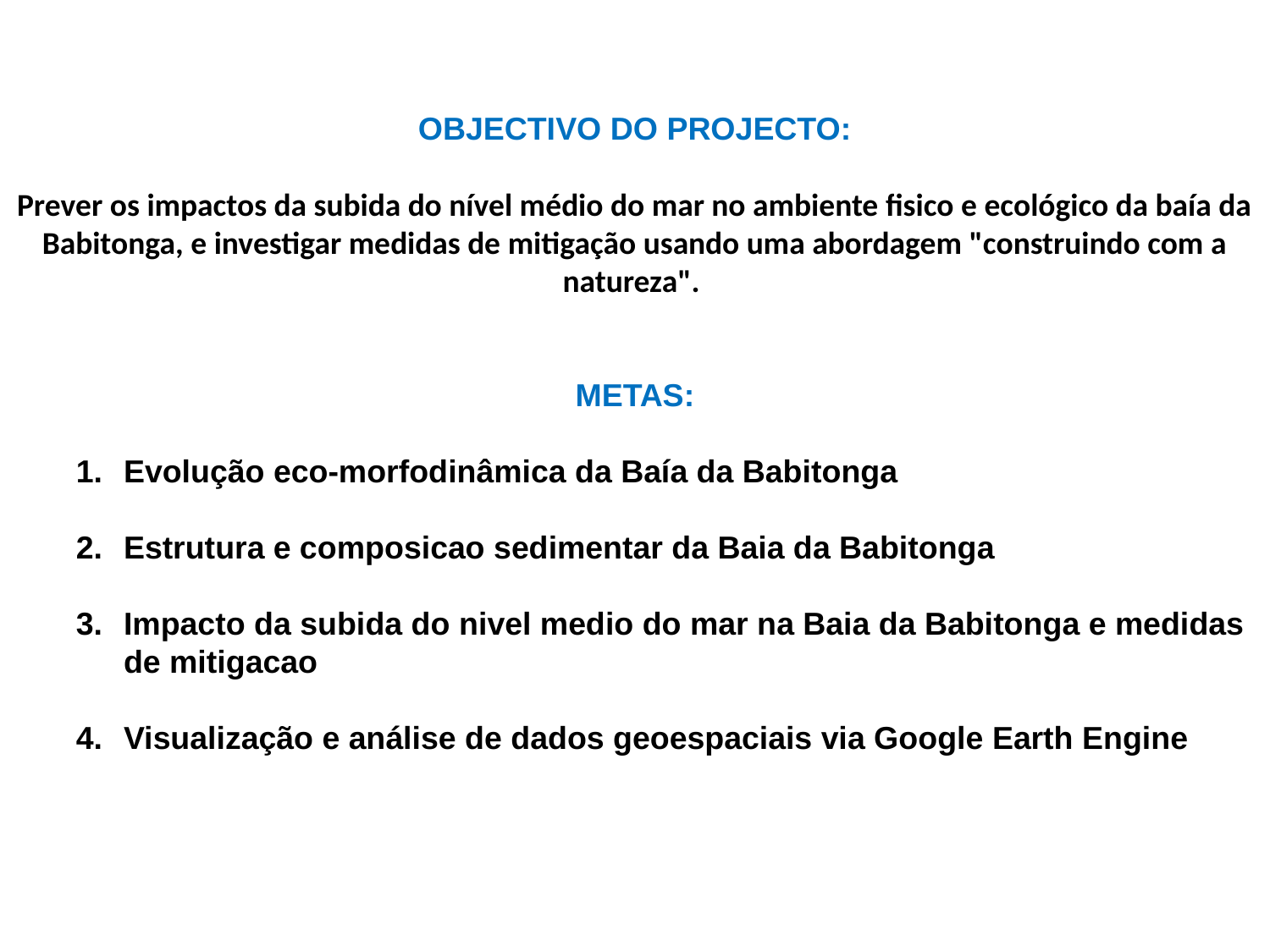

OBJECTIVO DO PROJECTO:

Prever os impactos da subida do nível médio do mar no ambiente fisico e ecológico da baía da Babitonga, e investigar medidas de mitigação usando uma abordagem "construindo com a natureza".

METAS:

Evolução eco-morfodinâmica da Baía da Babitonga

Estrutura e composicao sedimentar da Baia da Babitonga

Impacto da subida do nivel medio do mar na Baia da Babitonga e medidas de mitigacao

Visualização e análise de dados geoespaciais via Google Earth Engine